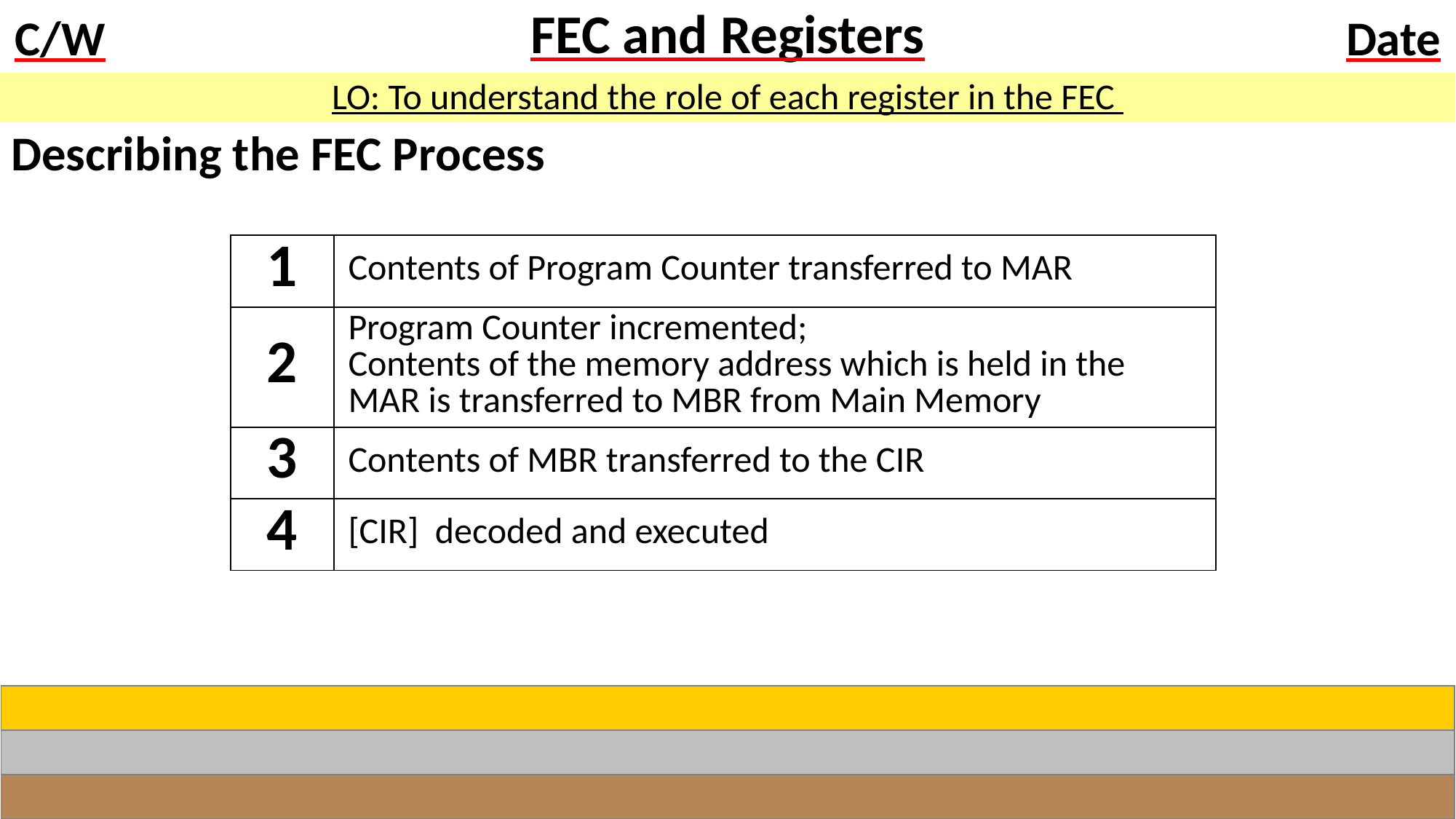

# FEC and Registers
LO: To understand the role of each register in the FEC
Describing the FEC Process

| 1 | Contents of Program Counter transferred to MAR |
| --- | --- |
| 2 | Program Counter incremented; Contents of the memory address which is held in the MAR is transferred to MBR from Main Memory |
| 3 | Contents of MBR transferred to the CIR |
| 4 | [CIR] decoded and executed |